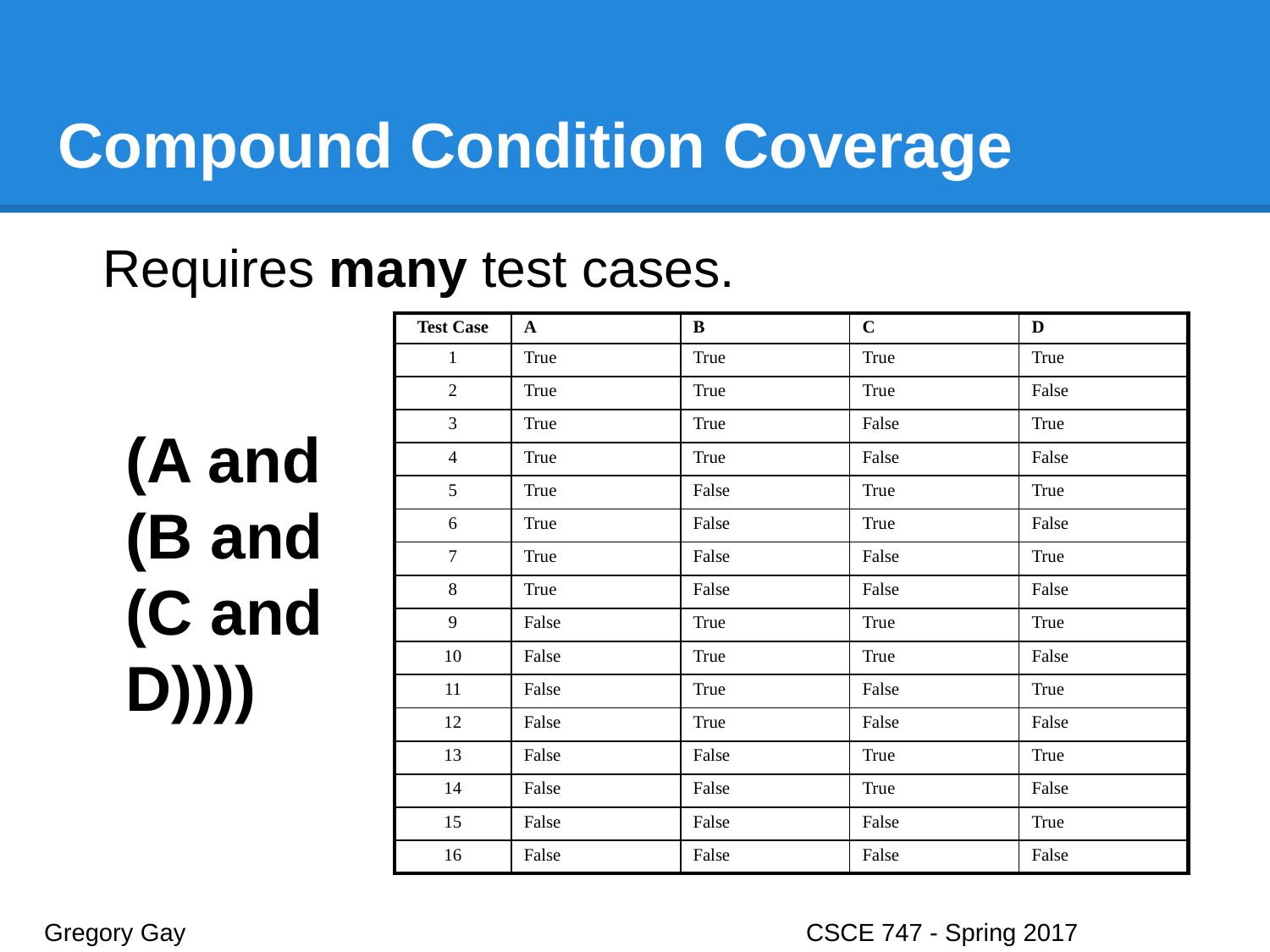

# Compound Condition Coverage
Requires many test cases.

| Test Case | A | B | C | D |
| --- | --- | --- | --- | --- |
| 1 | True | True | True | True |
| 2 | True | True | True | False |
| 3 | True | True | False | True |
| 4 | True | True | False | False |
| 5 | True | False | True | True |
| 6 | True | False | True | False |
| 7 | True | False | False | True |
| 8 | True | False | False | False |
| 9 | False | True | True | True |
| 10 | False | True | True | False |
| 11 | False | True | False | True |
| 12 | False | True | False | False |
| 13 | False | False | True | True |
| 14 | False | False | True | False |
| 15 | False | False | False | True |
| 16 | False | False | False | False |
(A and
(B and
(C and D))))
Gregory Gay					CSCE 747 - Spring 2017							31